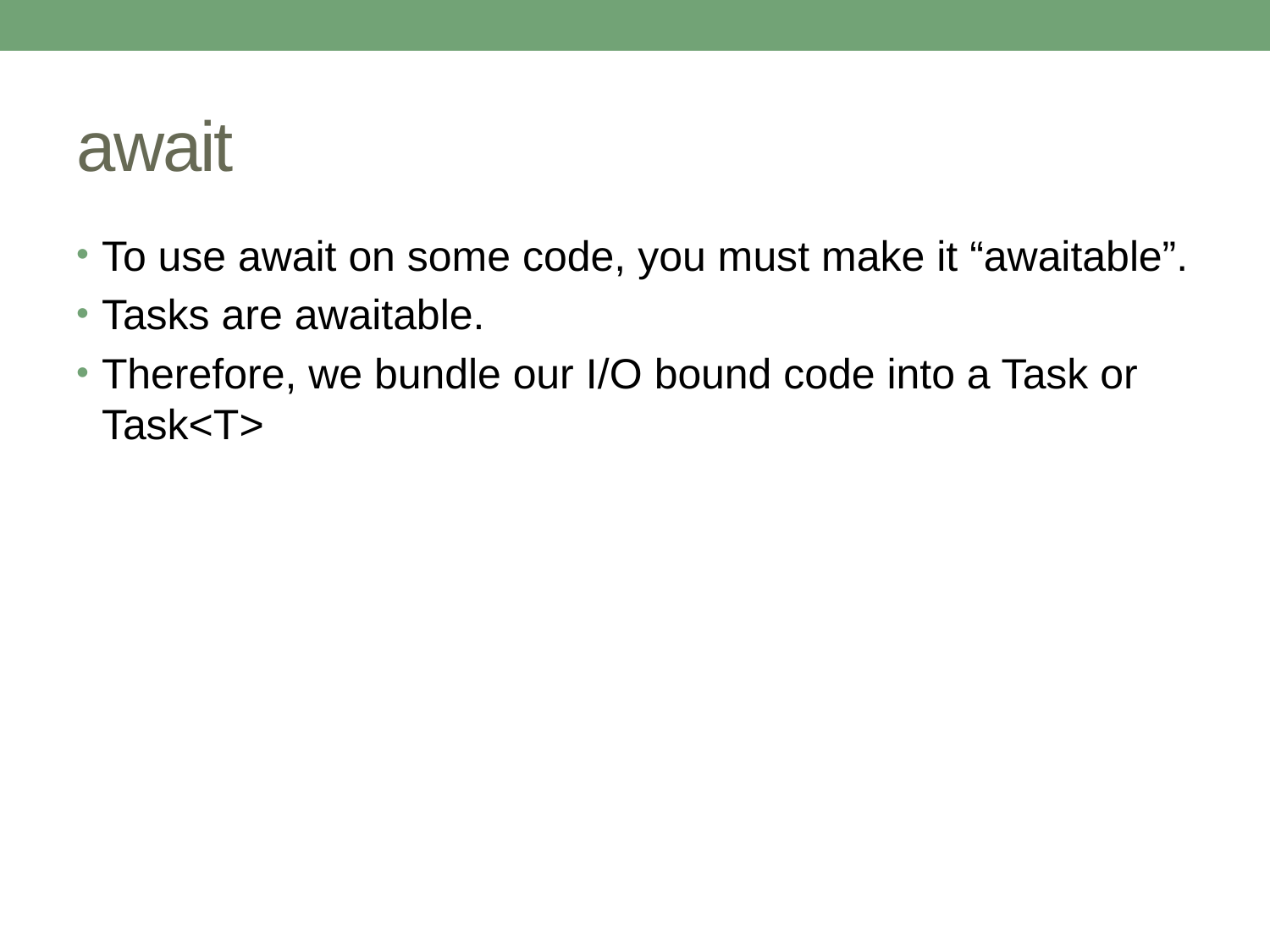

# await
To use await on some code, you must make it “awaitable”.
Tasks are awaitable.
Therefore, we bundle our I/O bound code into a Task or Task<T>